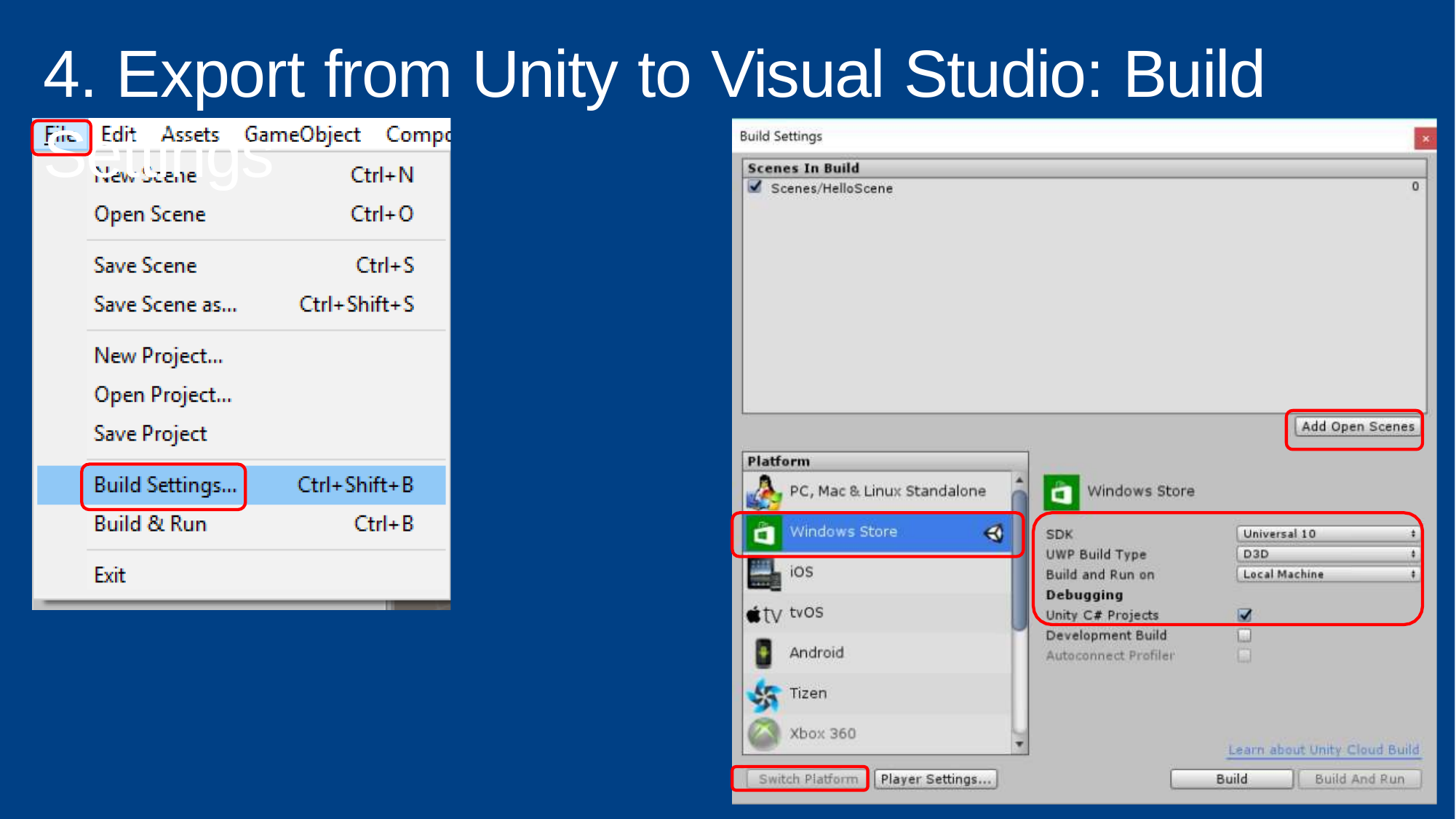

# 4. Export from Unity to Visual Studio: Build Settings